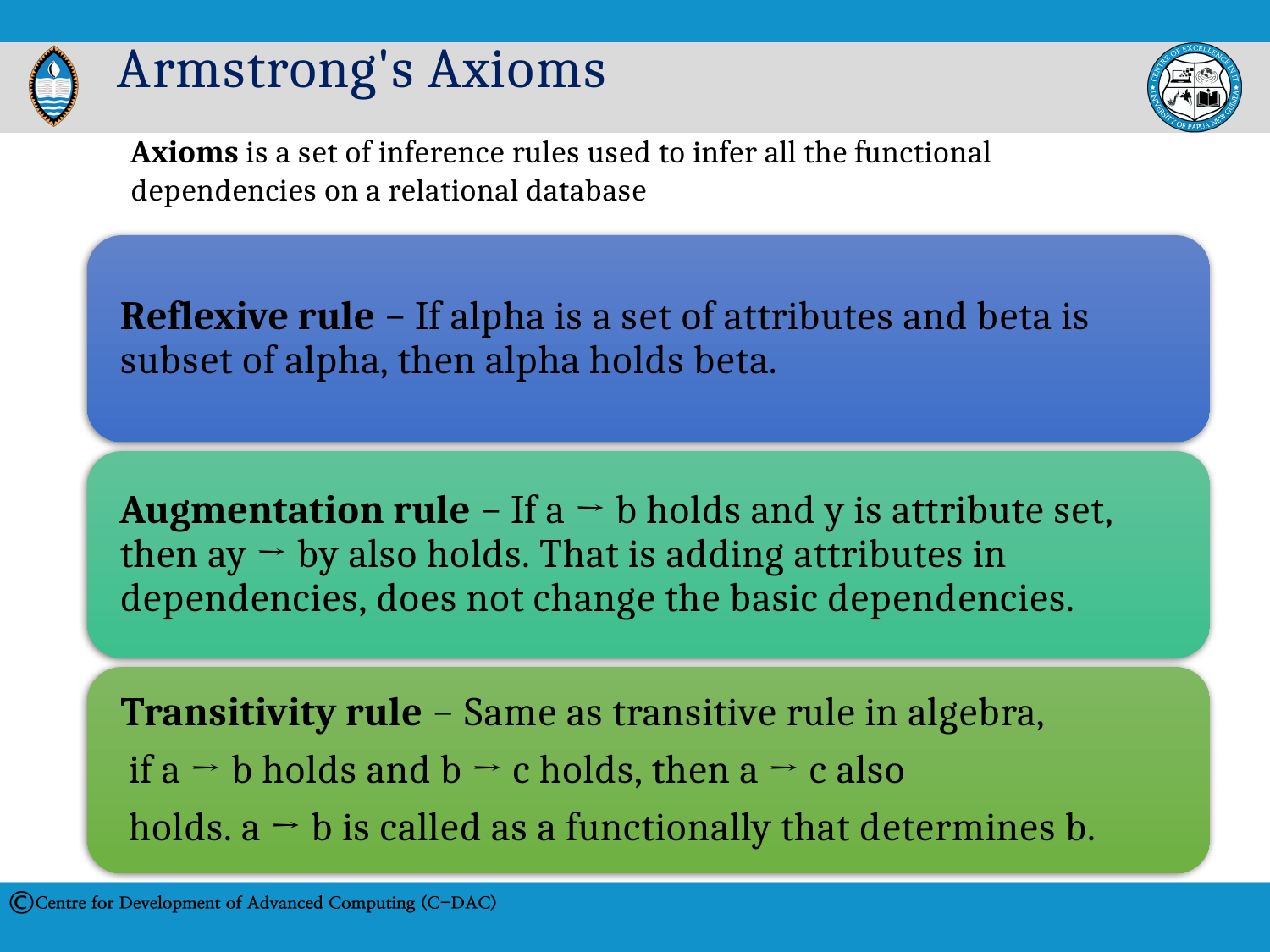

# Armstrong's Axioms
Axioms is a set of inference rules used to infer all the functional dependencies on a relational database
Reflexive rule − If alpha is a set of attributes and beta is subset of alpha, then alpha holds beta.
Augmentation rule − If a → b holds and y is attribute set, then ay → by also holds. That is adding attributes in dependencies, does not change the basic dependencies.
Transitivity rule − Same as transitive rule in algebra,
 if a → b holds and b → c holds, then a → c also
 holds. a → b is called as a functionally that determines b.